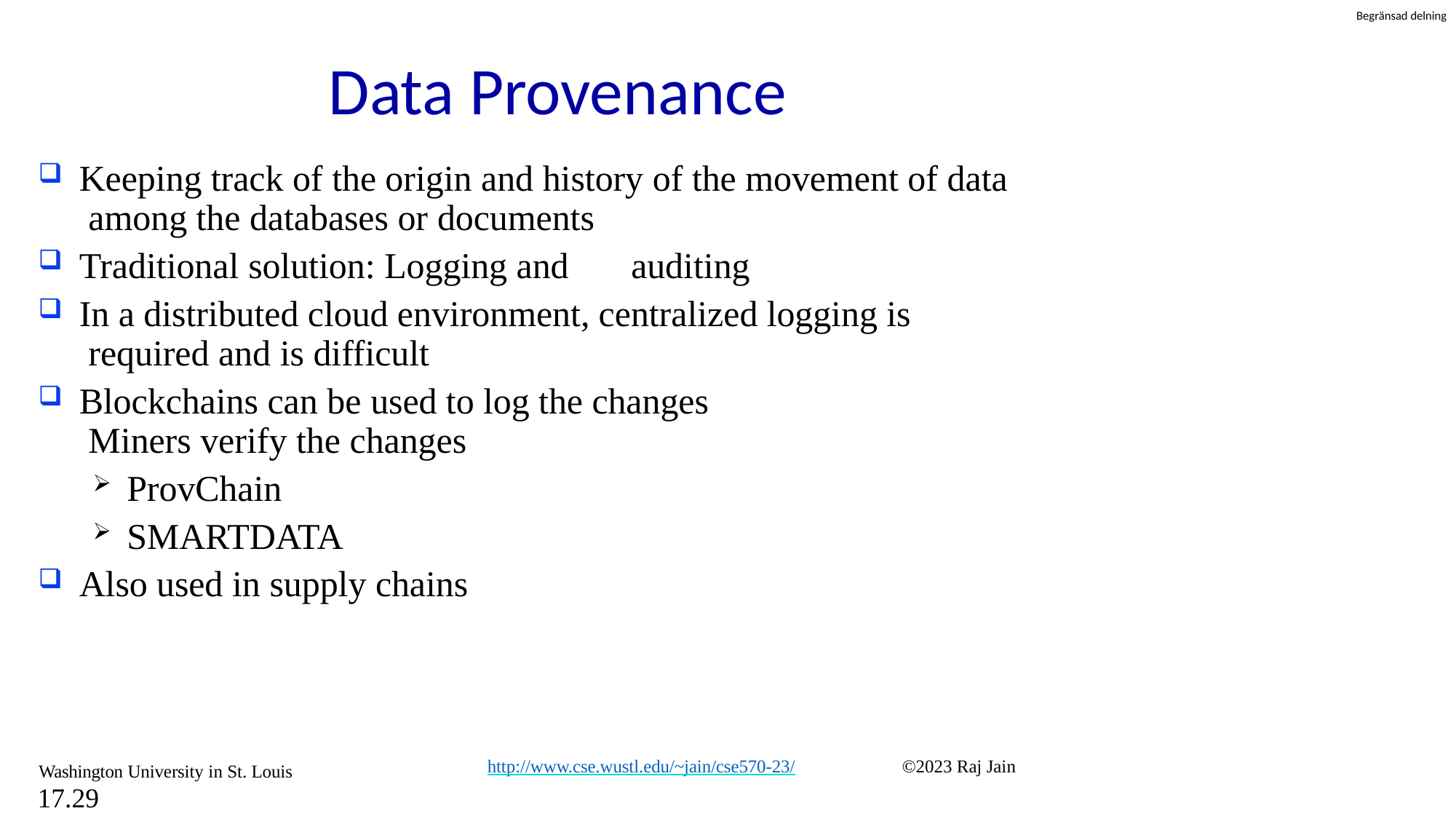

# Data Provenance
Keeping track of the origin and history of the movement of data  among the databases or documents
Traditional solution: Logging and	auditing
In a distributed cloud environment, centralized logging is  required and is difficult
Blockchains can be used to log the changes  Miners verify the changes
ProvChain
SMARTDATA
Also used in supply chains
©2023 Raj Jain
http://www.cse.wustl.edu/~jain/cse570-23/
Washington University in St. Louis
17.29